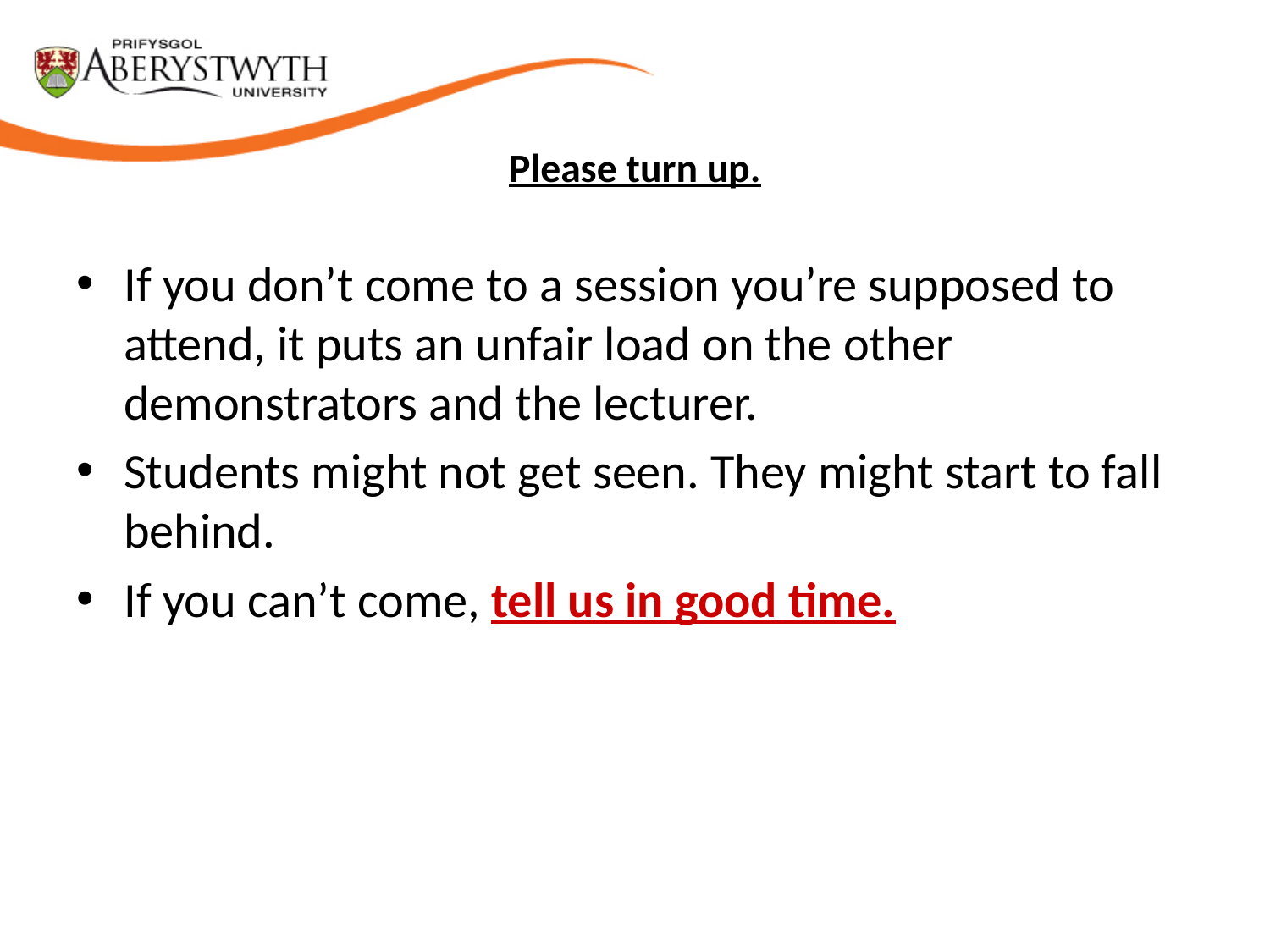

# Please turn up.
If you don’t come to a session you’re supposed to attend, it puts an unfair load on the other demonstrators and the lecturer.
Students might not get seen. They might start to fall behind.
If you can’t come, tell us in good time.